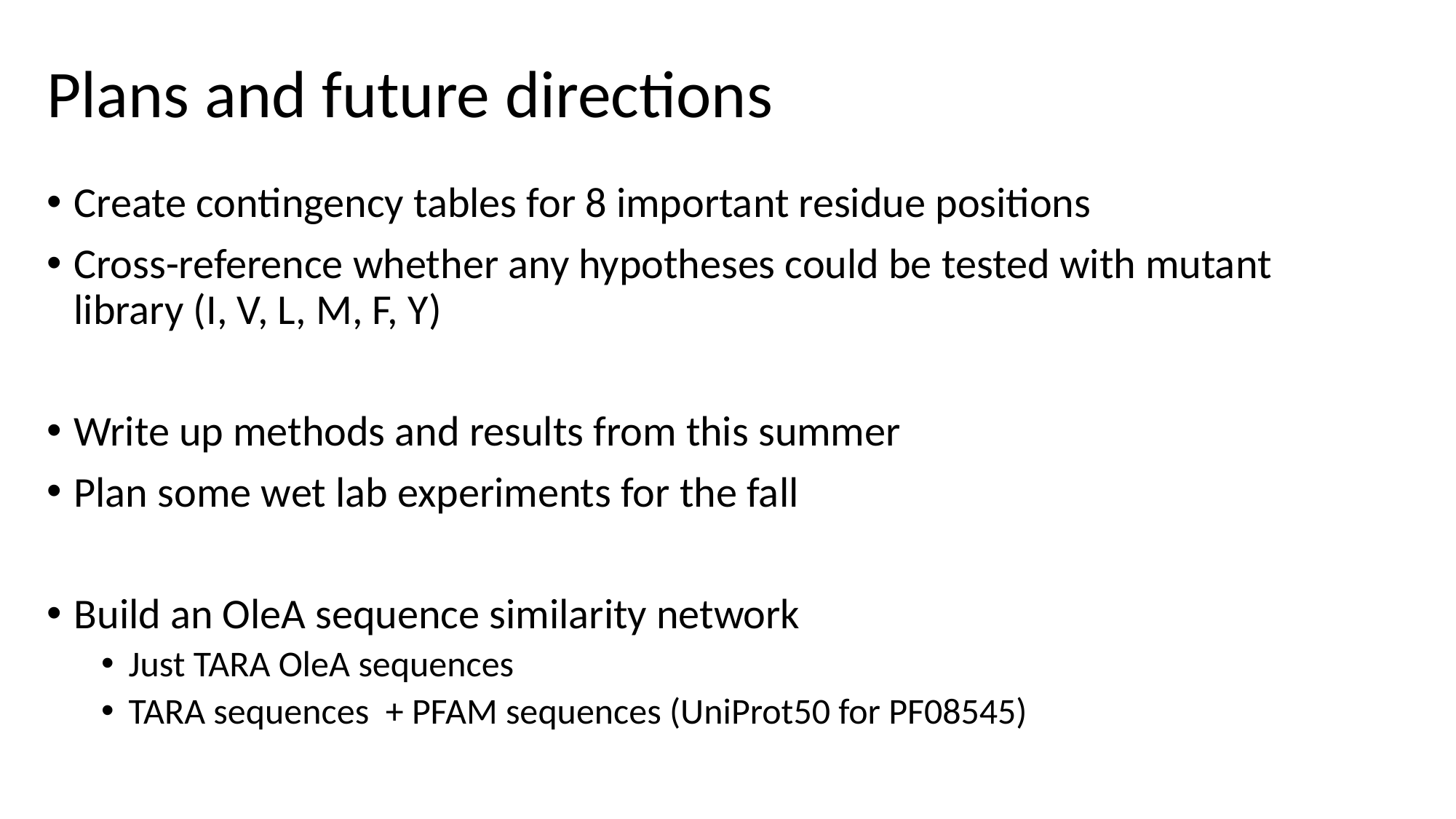

# Plans and future directions
Create contingency tables for 8 important residue positions
Cross-reference whether any hypotheses could be tested with mutant library (I, V, L, M, F, Y)

Write up methods and results from this summer
Plan some wet lab experiments for the fall

Build an OleA sequence similarity network
Just TARA OleA sequences
TARA sequences  + PFAM sequences (UniProt50 for PF08545)